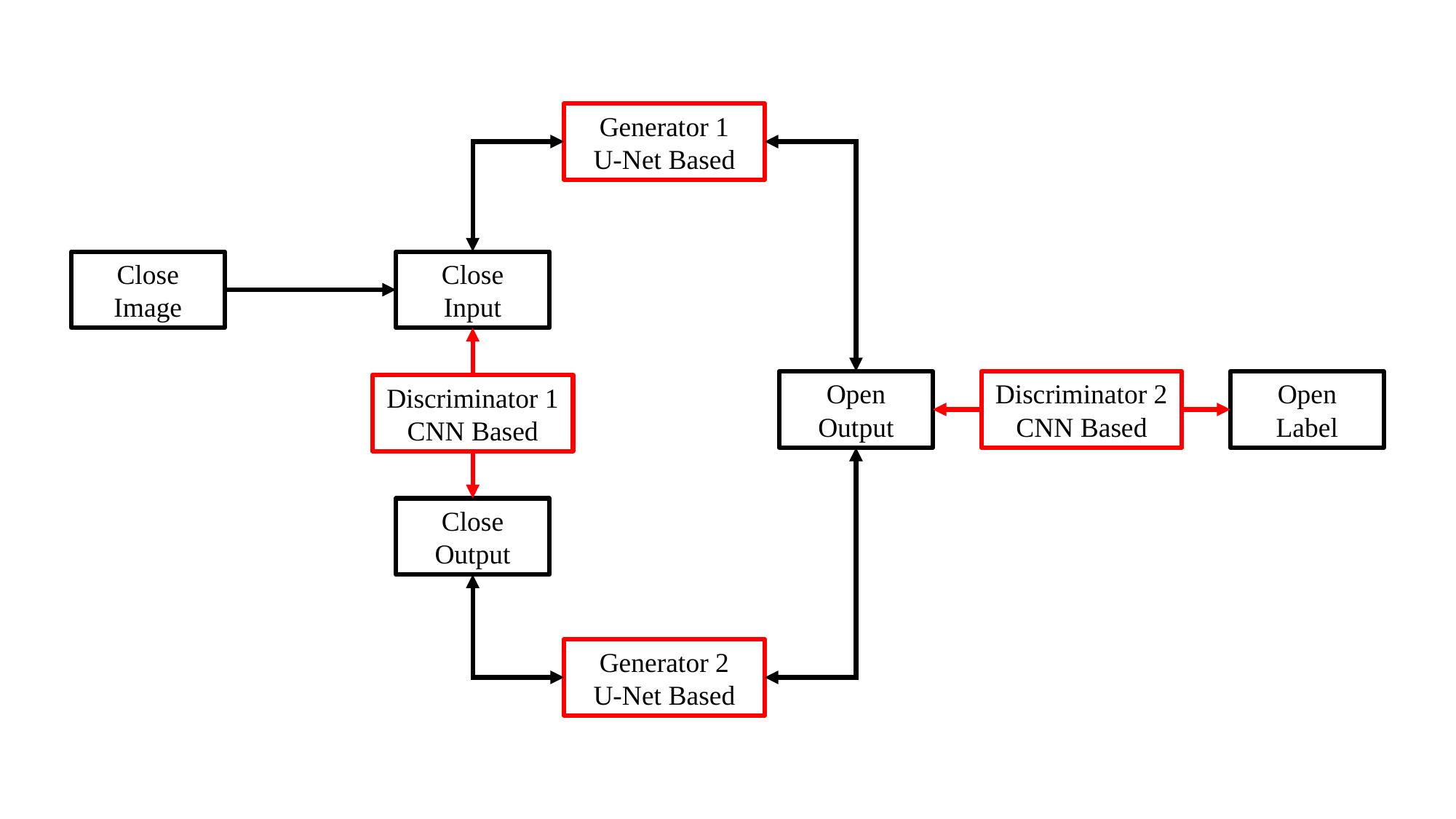

Generator 1
U-Net Based
Generator 2
U-Net Based
Close
Image
Close
Input
Close
Output
Open
Output
Discriminator 2
CNN Based
Open
Label
Discriminator 1
CNN Based